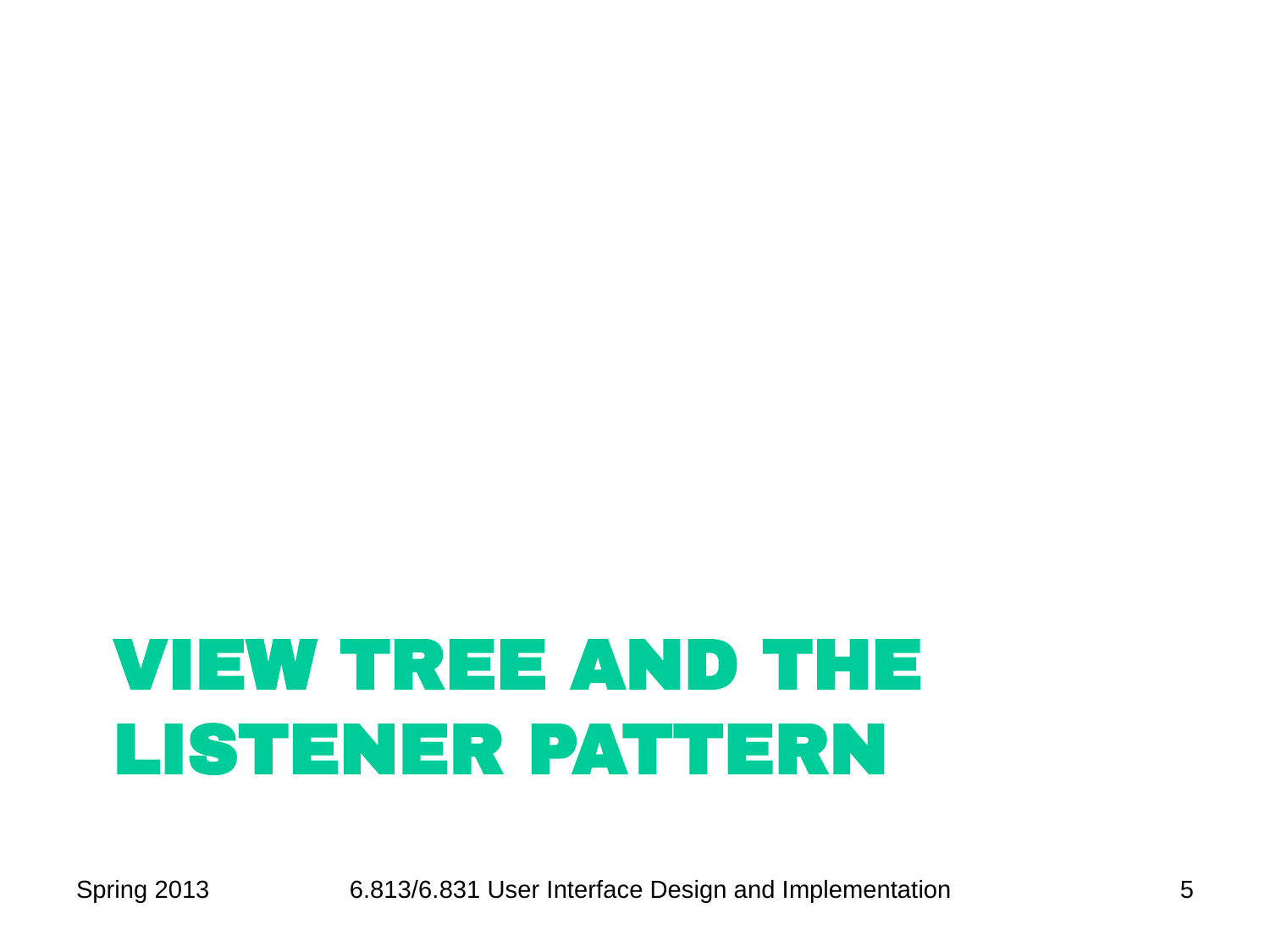

# View tree and the listener pattern
Spring 2013
6.813/6.831 User Interface Design and Implementation
5